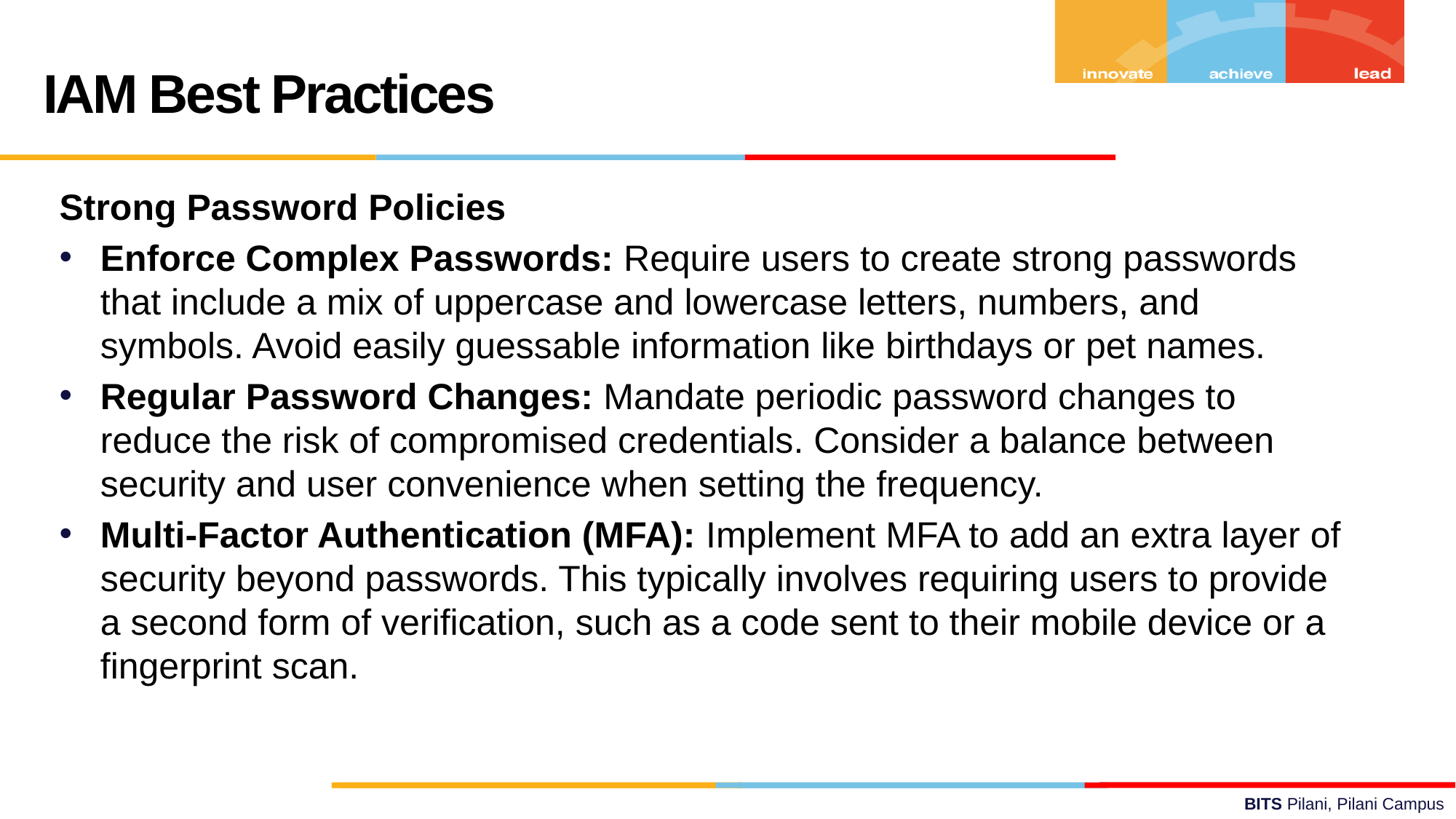

IAM Best Practices
Strong Password Policies
Enforce Complex Passwords: Require users to create strong passwords that include a mix of uppercase and lowercase letters, numbers, and symbols. Avoid easily guessable information like birthdays or pet names.
Regular Password Changes: Mandate periodic password changes to reduce the risk of compromised credentials. Consider a balance between security and user convenience when setting the frequency.
Multi-Factor Authentication (MFA): Implement MFA to add an extra layer of security beyond passwords. This typically involves requiring users to provide a second form of verification, such as a code sent to their mobile device or a fingerprint scan.